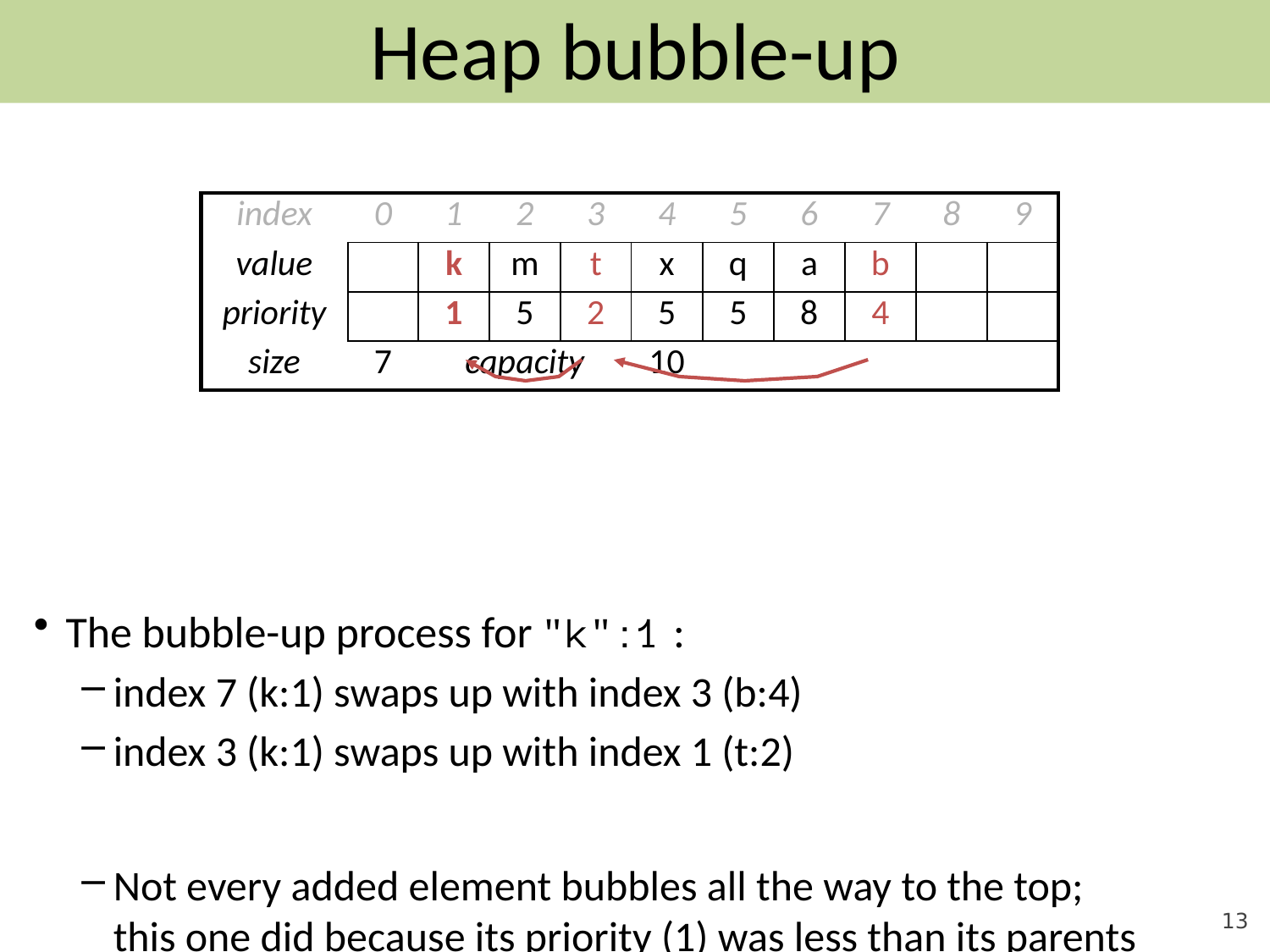

# Heap bubble-up

The bubble-up process for "k":1 :
index 7 (k:1) swaps up with index 3 (b:4)
index 3 (k:1) swaps up with index 1 (t:2)

Not every added element bubbles all the way to the top;
this one did because its priority (1) was less than its parents
| index | 0 | 1 | 2 | 3 | 4 | 5 | 6 | 7 | 8 | 9 |
| --- | --- | --- | --- | --- | --- | --- | --- | --- | --- | --- |
| value |  | k | m | t | x | q | a | b |  |  |
| priority |  | 1 | 5 | 2 | 5 | 5 | 8 | 4 |  |  |
| size | 7 | capacity |  |  | 10 |  |  |  |  |  |